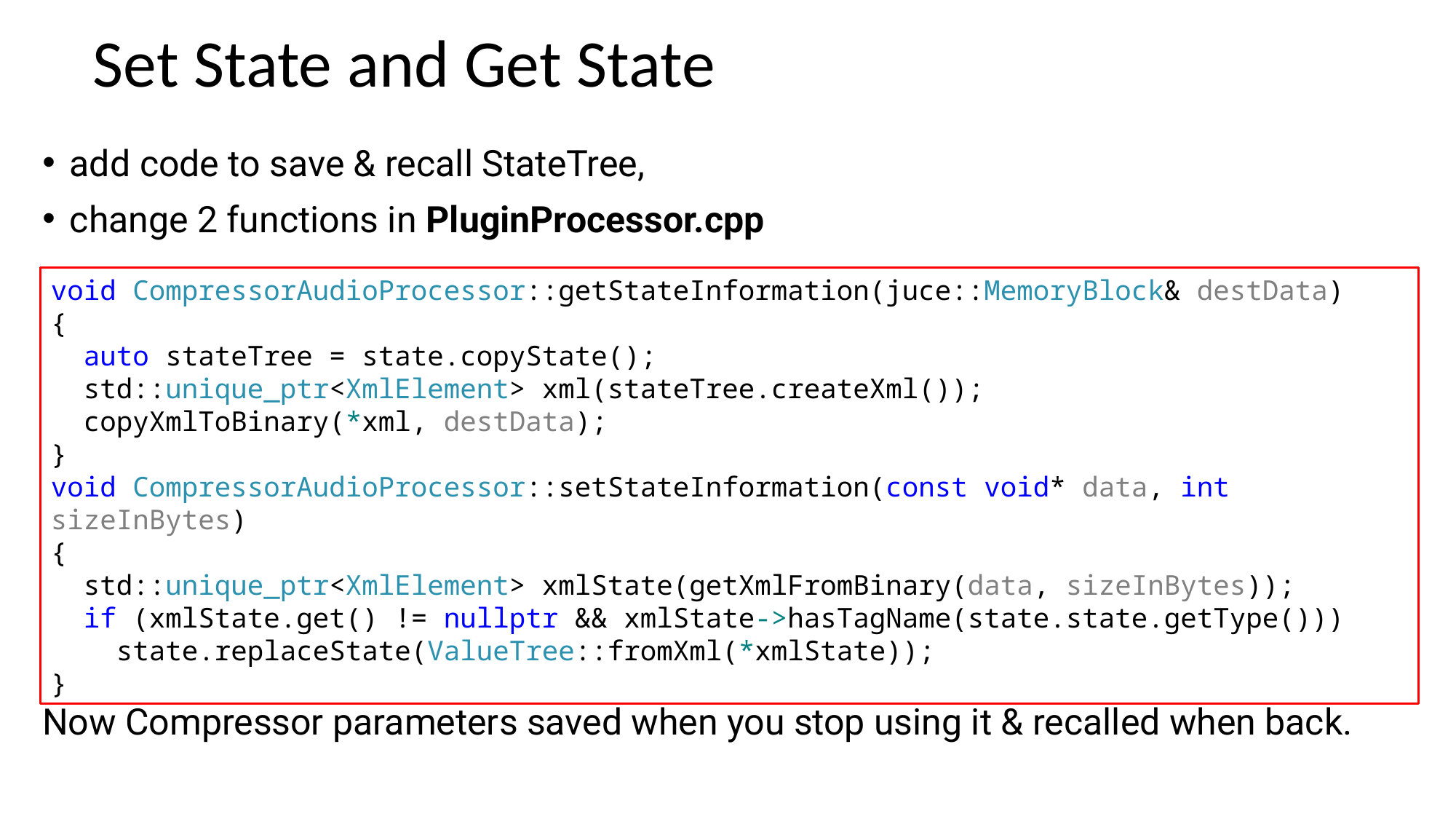

# Set State and Get State
add code to save & recall StateTree,
change 2 functions in PluginProcessor.cpp

Now Compressor parameters saved when you stop using it & recalled when back.
void CompressorAudioProcessor::getStateInformation(juce::MemoryBlock& destData)
{
  auto stateTree = state.copyState();
  std::unique_ptr<XmlElement> xml(stateTree.createXml());
  copyXmlToBinary(*xml, destData);
}
void CompressorAudioProcessor::setStateInformation(const void* data, int sizeInBytes)
{
  std::unique_ptr<XmlElement> xmlState(getXmlFromBinary(data, sizeInBytes));
  if (xmlState.get() != nullptr && xmlState->hasTagName(state.state.getType()))
    state.replaceState(ValueTree::fromXml(*xmlState));
}